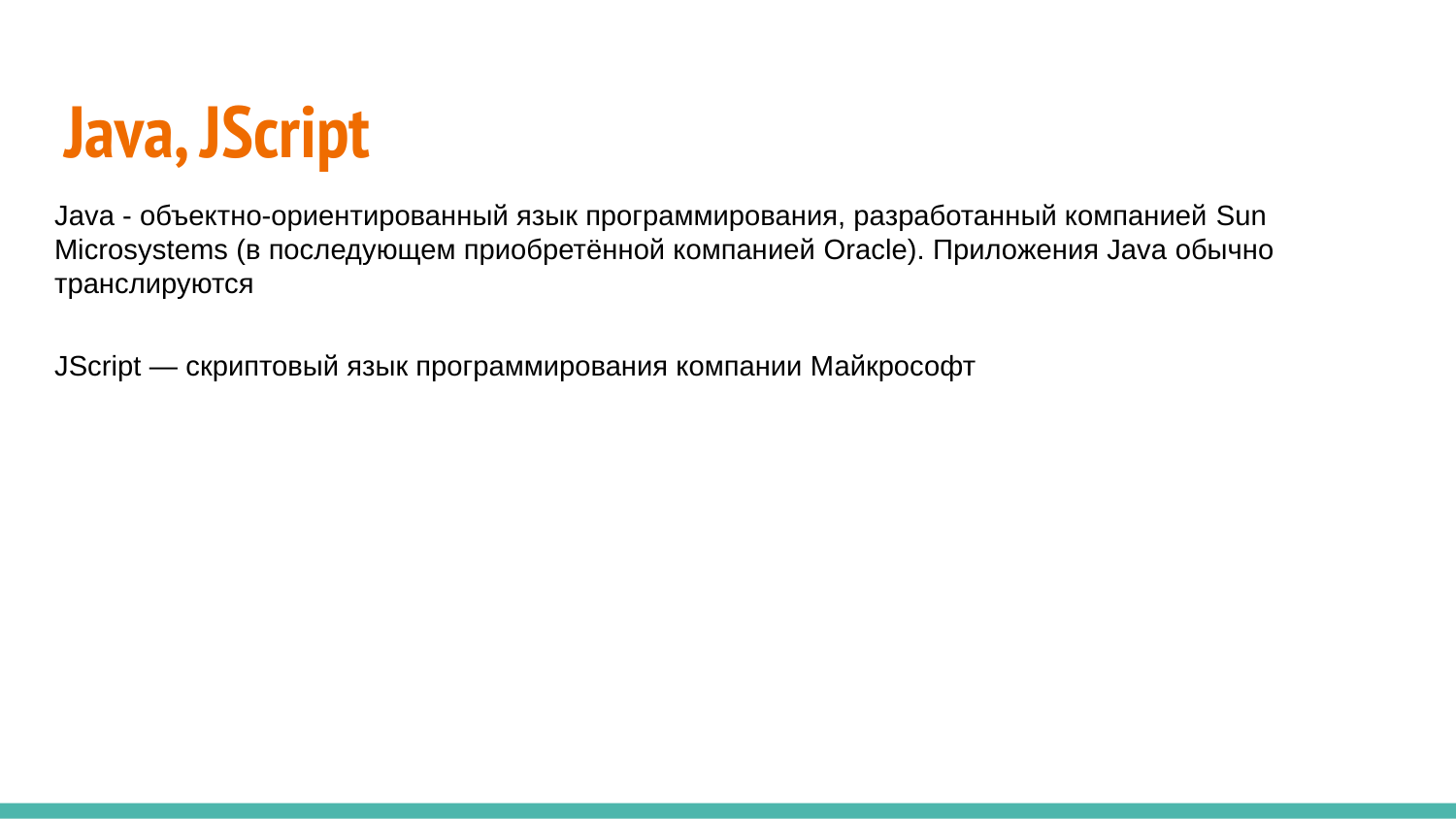

# Java, JScript
Java - объектно-ориентированный язык программирования, разработанный компанией Sun Microsystems (в последующем приобретённой компанией Oracle). Приложения Java обычно транслируются
JScript — скриптовый язык программирования компании Майкрософт